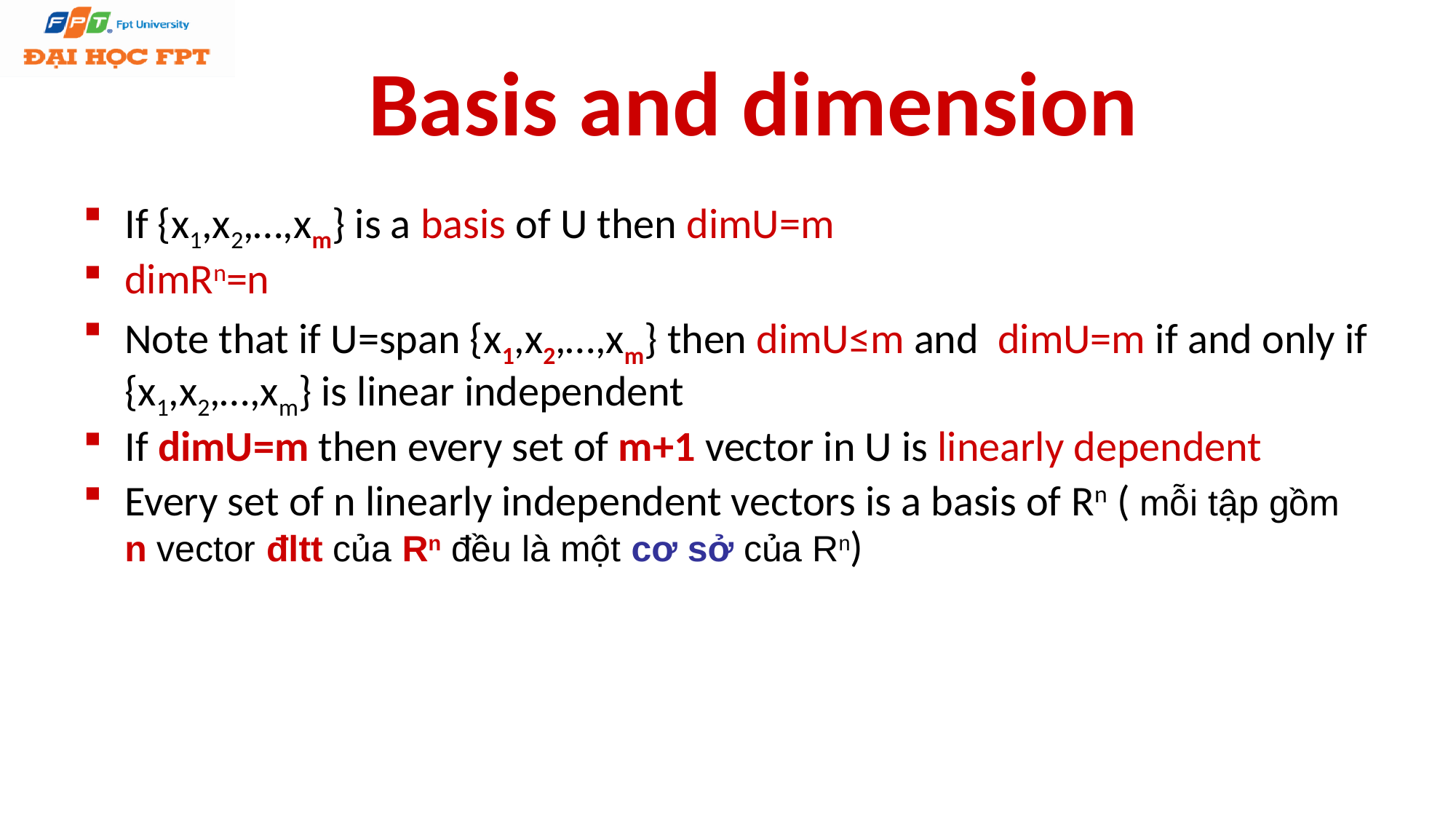

Basis and dimension
If {x1,x2,…,xm} is a basis of U then dimU=m
dimRn=n
Note that if U=span {x1,x2,…,xm} then dimU≤m and  dimU=m if and only if {x1,x2,…,xm} is linear independent
If dimU=m then every set of m+1 vector in U is linearly dependent
Every set of n linearly independent vectors is a basis of Rn ( mỗi tập gồm n vector đltt của Rn đều là một cơ sở của Rn)